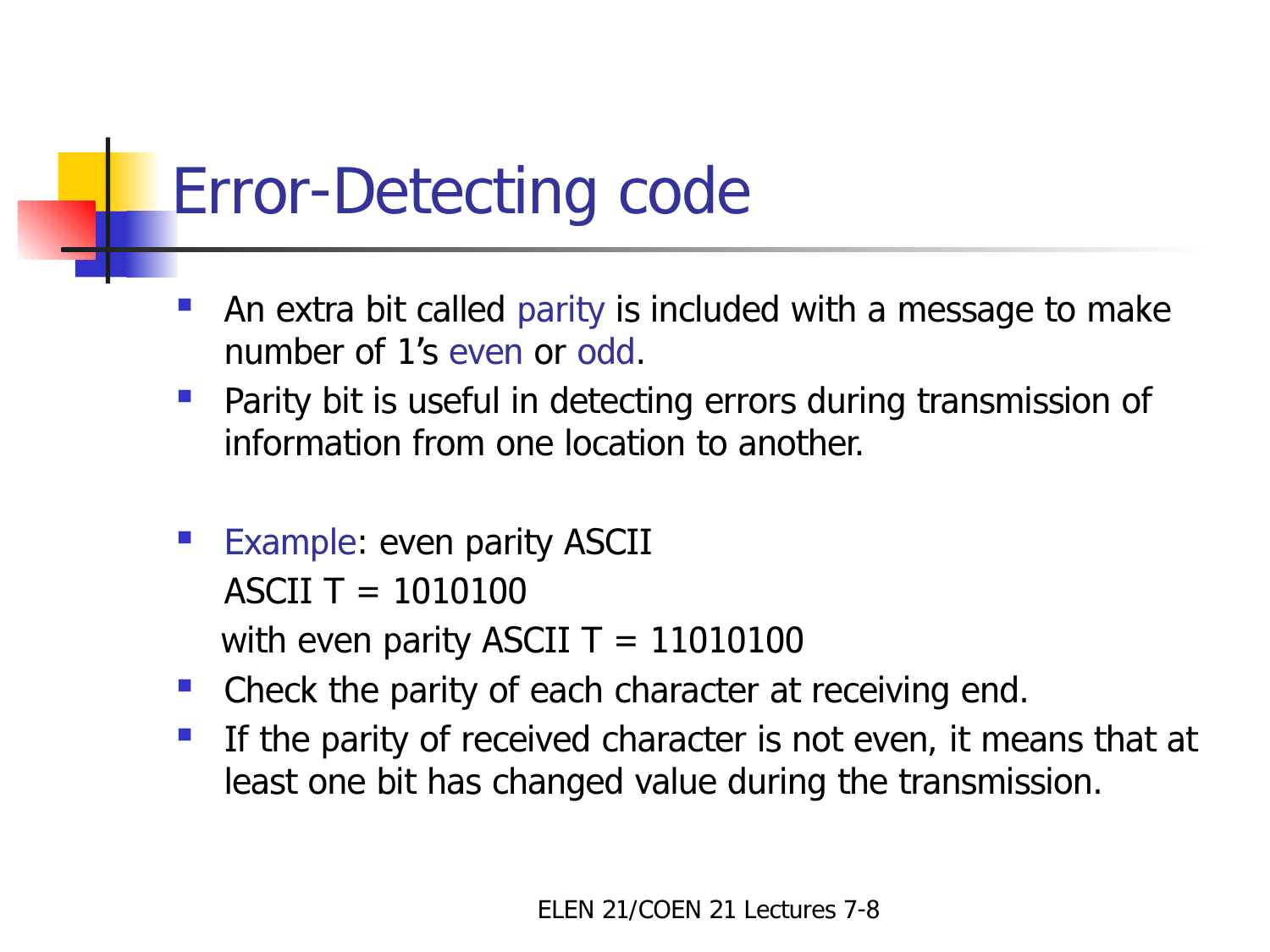

# Error-Detecting code
An extra bit called parity is included with a message to make number of 1’s even or odd.
Parity bit is useful in detecting errors during transmission of information from one location to another.

Example: even parity ASCII
	ASCII T = 1010100
    with even parity ASCII T = 11010100
Check the parity of each character at receiving end.
If the parity of received character is not even, it means that at least one bit has changed value during the transmission.
ELEN 21/COEN 21 Lectures 7-8